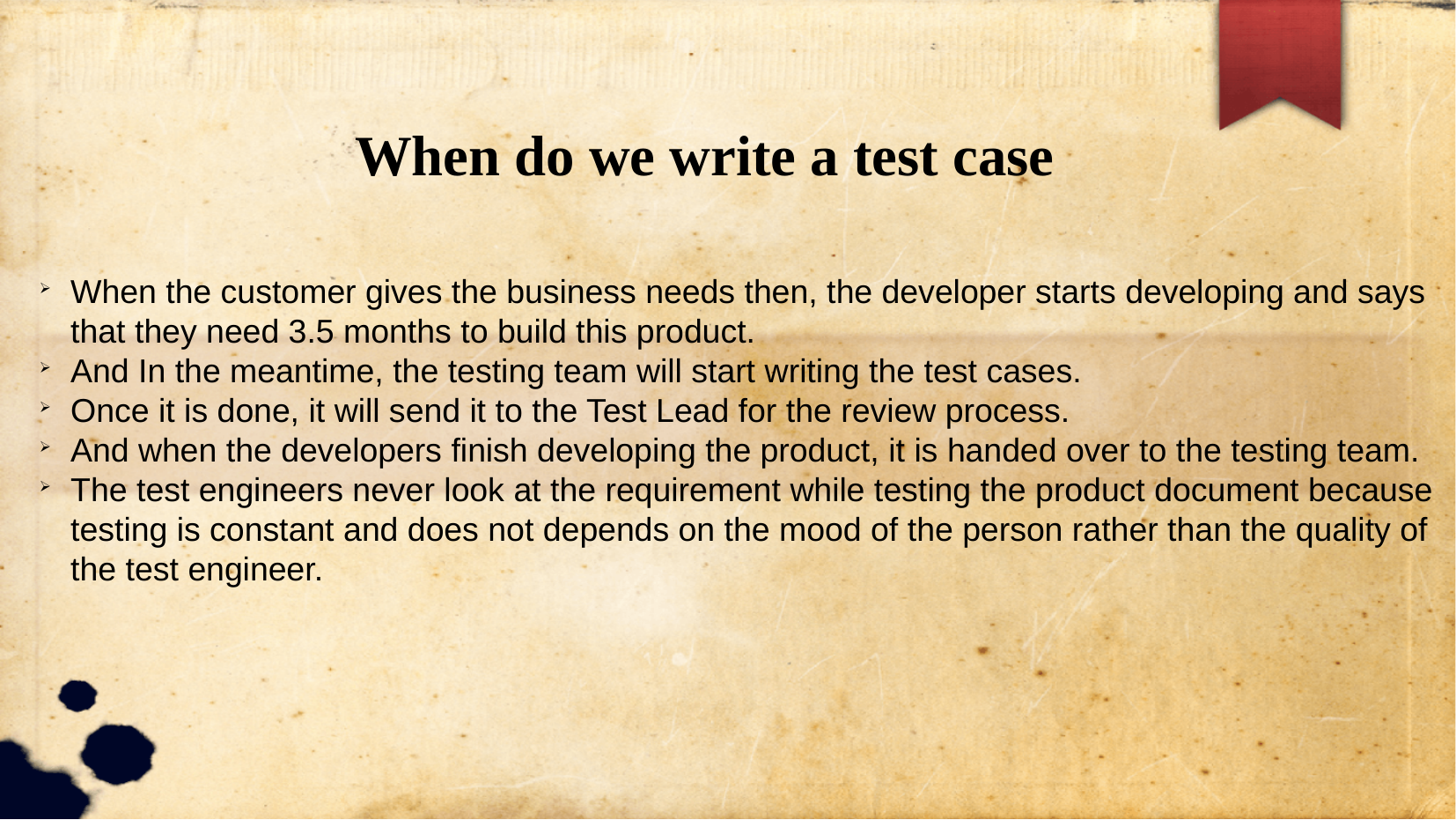

When do we write a test case
When the customer gives the business needs then, the developer starts developing and says that they need 3.5 months to build this product.
And In the meantime, the testing team will start writing the test cases.
Once it is done, it will send it to the Test Lead for the review process.
And when the developers finish developing the product, it is handed over to the testing team.
The test engineers never look at the requirement while testing the product document because testing is constant and does not depends on the mood of the person rather than the quality of the test engineer.